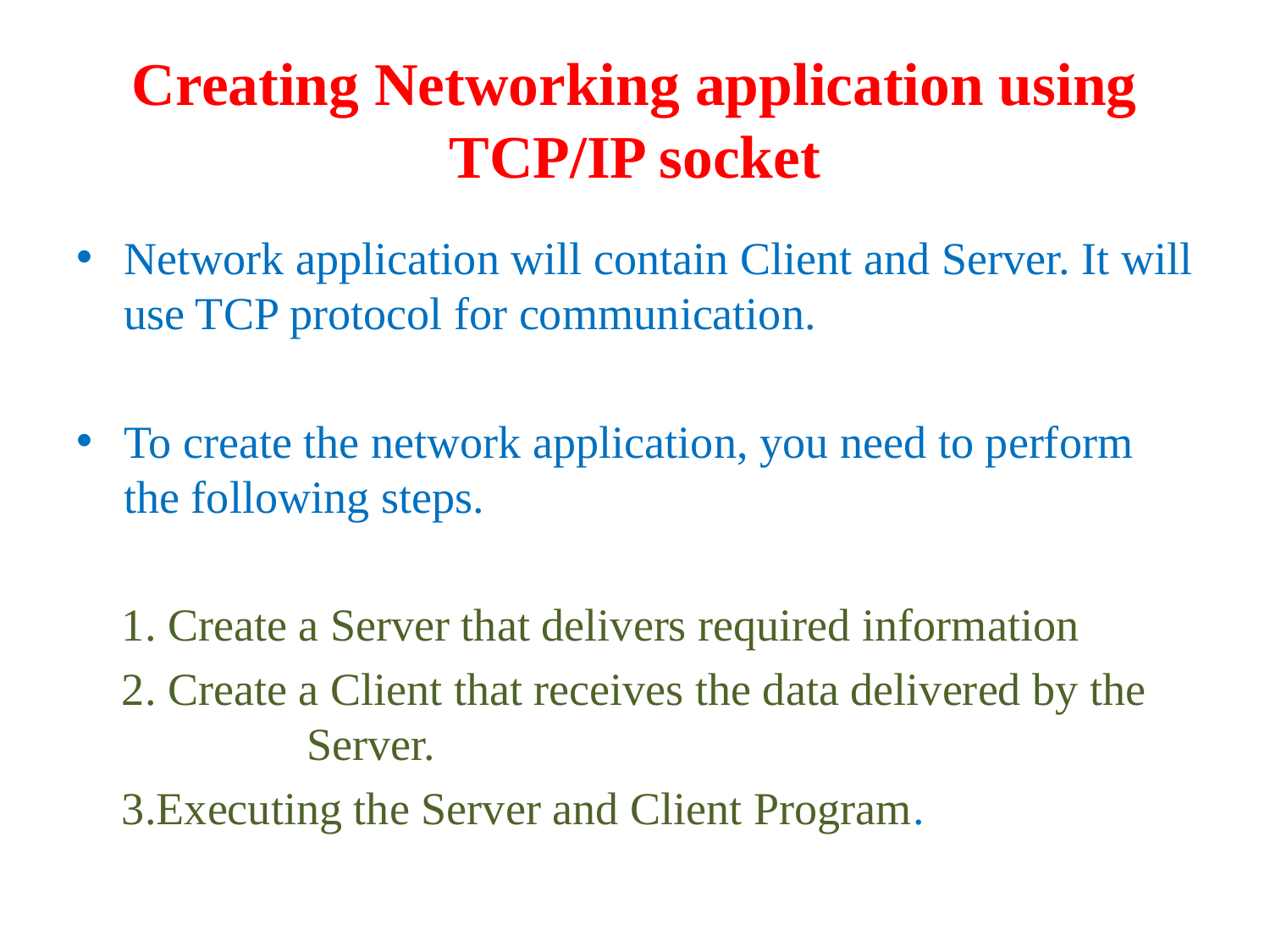

# Creating Networking application using TCP/IP socket
Network application will contain Client and Server. It will use TCP protocol for communication.

To create the network application, you need to perform the following steps.

    1. Create a Server that delivers required information
    2. Create a Client that receives the data delivered by the                     Server.
    3.Executing the Server and Client Program.